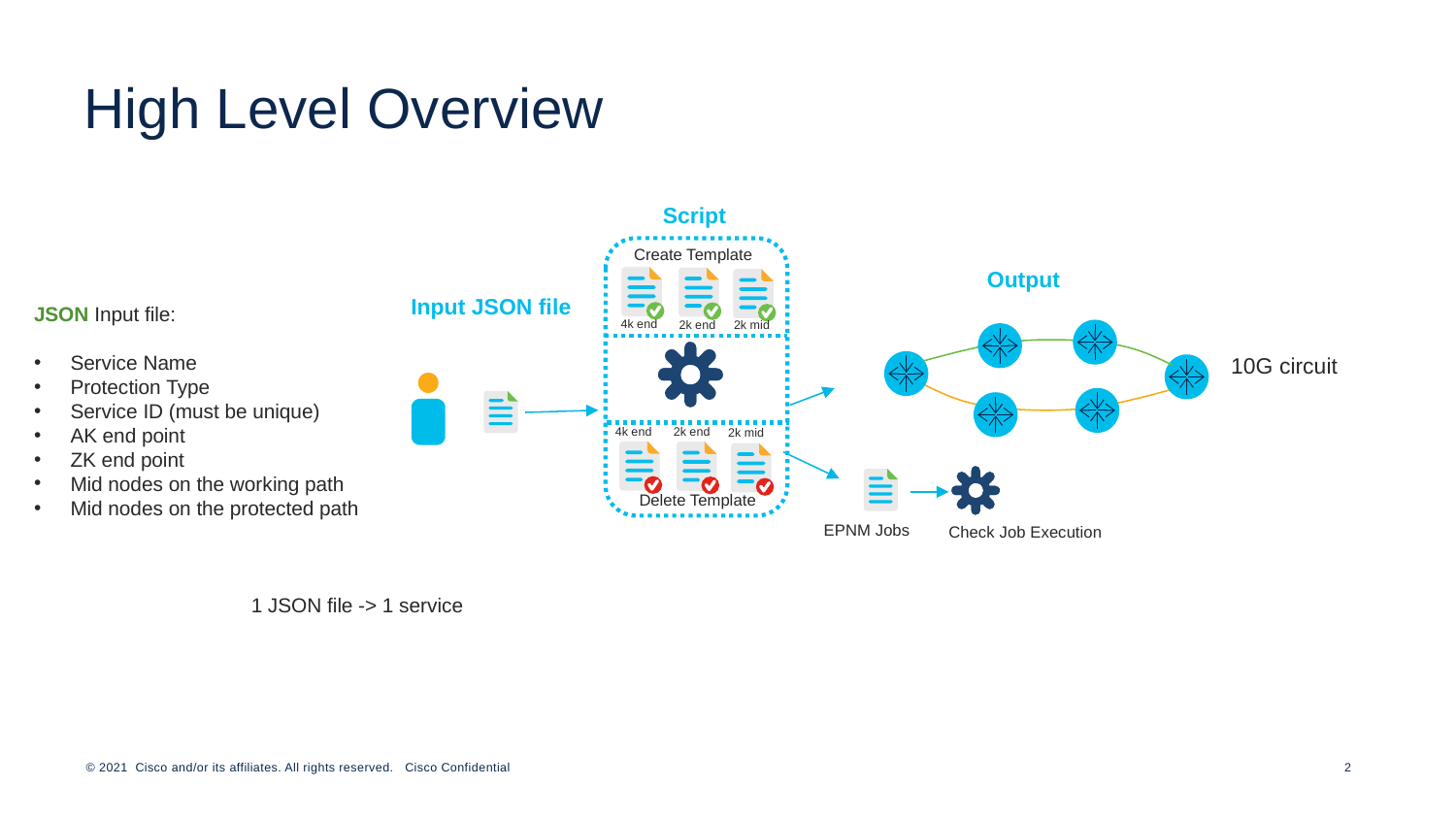

# High Level Overview
Script
Create Template

Output

Input JSON file
JSON Input file:

Service Name
Protection Type
Service ID (must be unique)
AK end point
ZK end point
Mid nodes on the working path
Mid nodes on the protected path

4k end
2k end
2k mid

10G circuit

4k end
2k end
2k mid

Delete Template
EPNM Jobs
Check Job Execution
1 JSON file -> 1 service